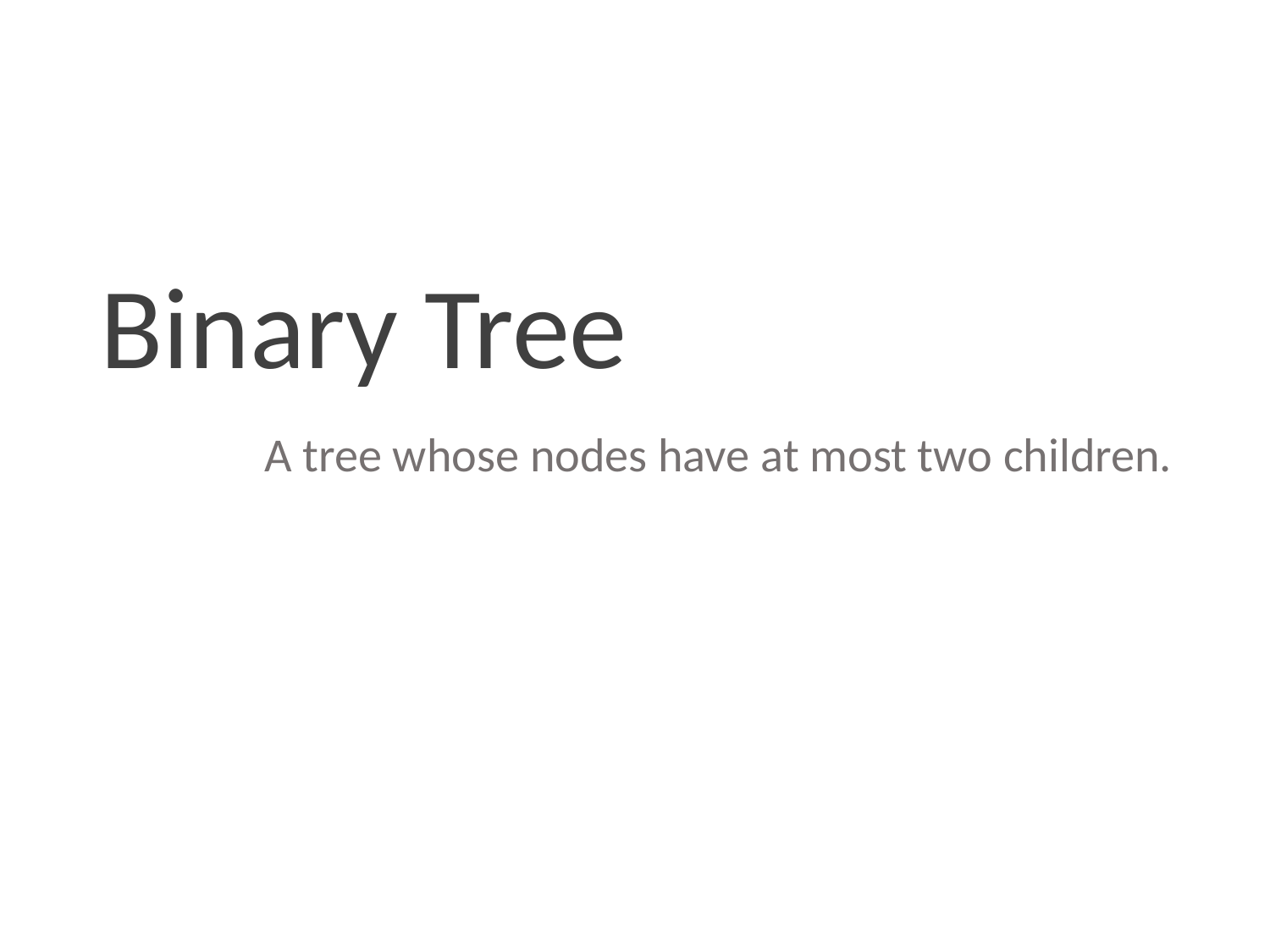

Binary Tree
A tree whose nodes have at most two children.